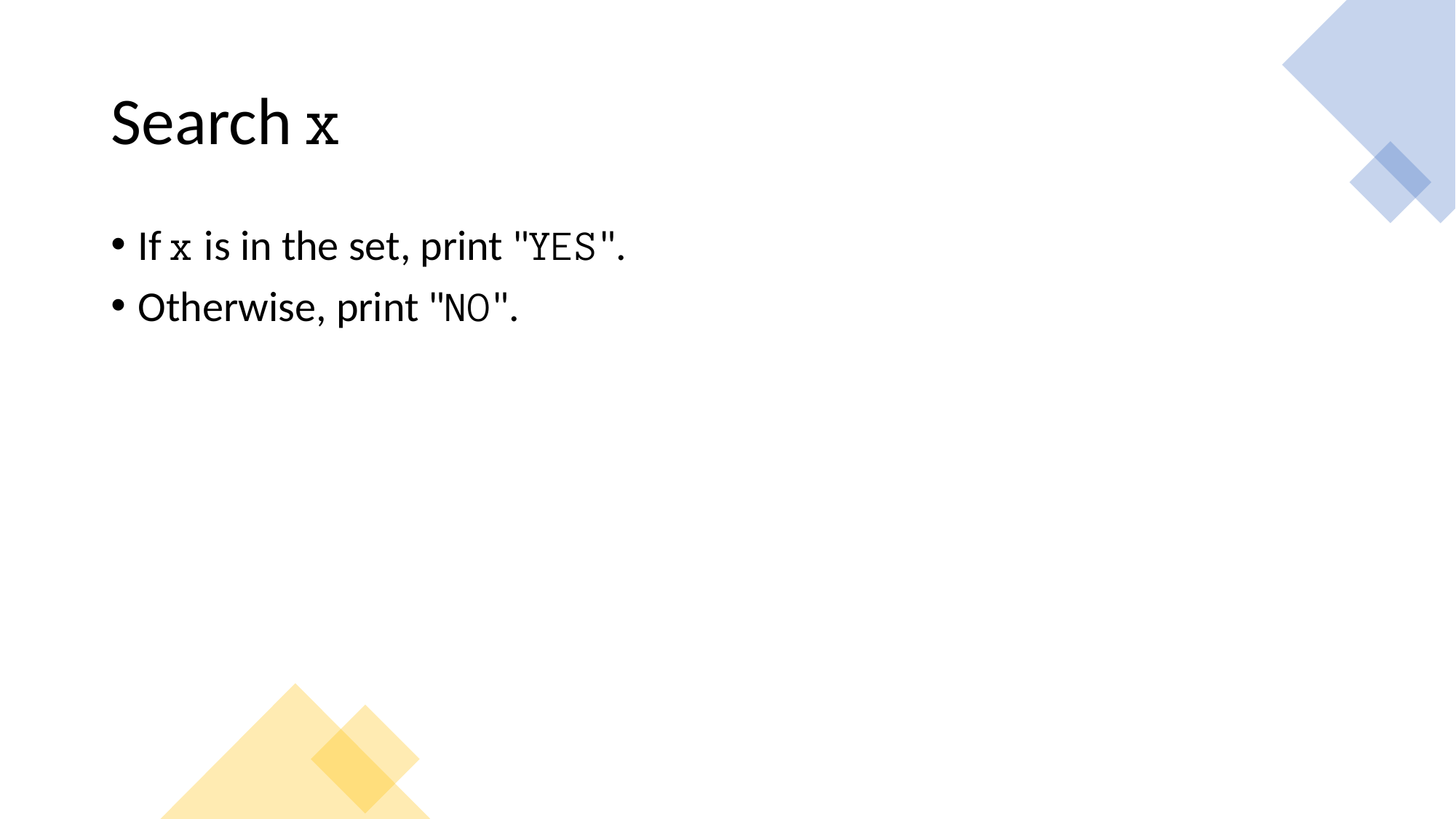

# Search x
If x is in the set, print "YES".
Otherwise, print "NO".